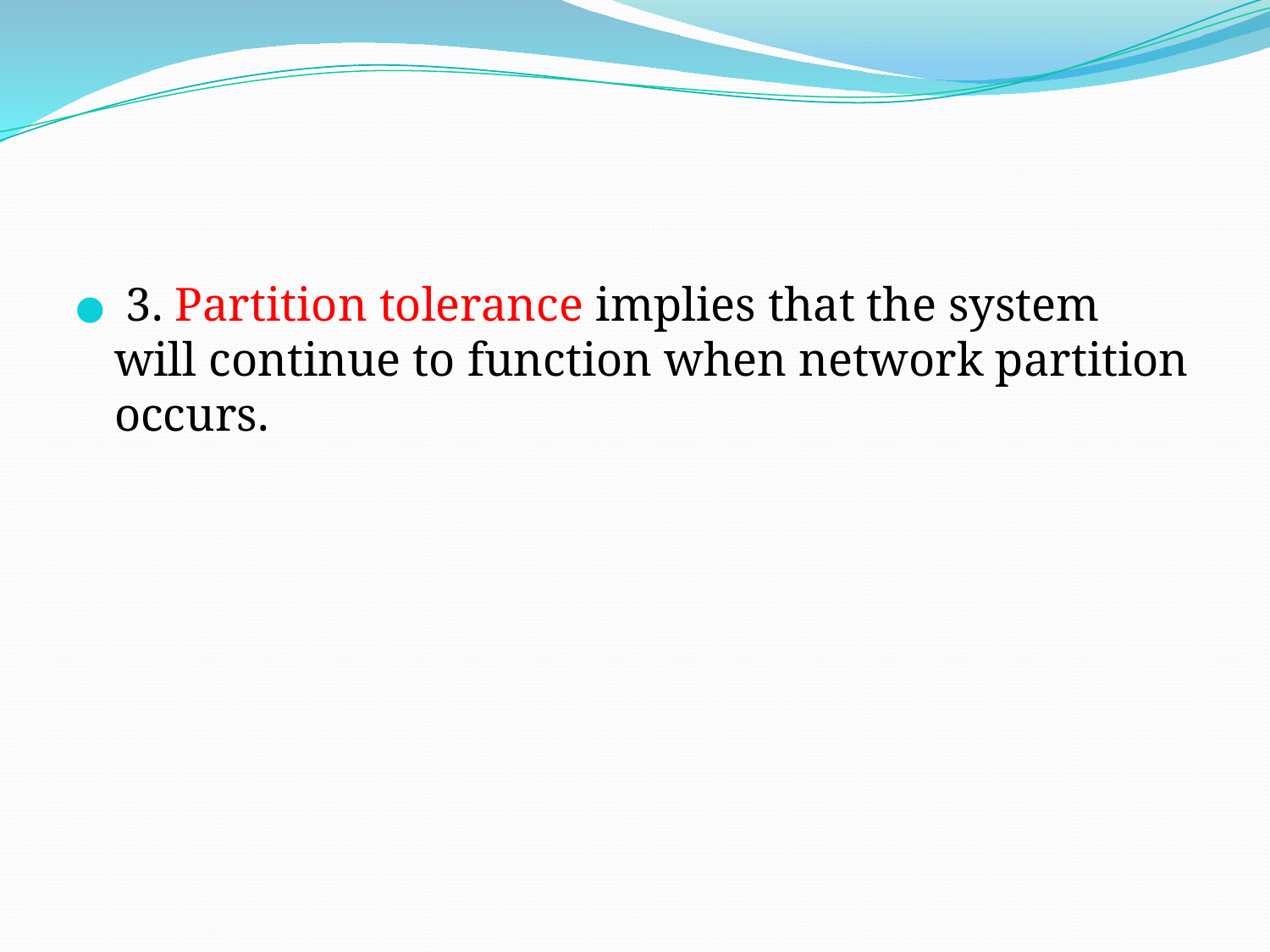

#
 3. Partition tolerance implies that the system will continue to function when network partition occurs.